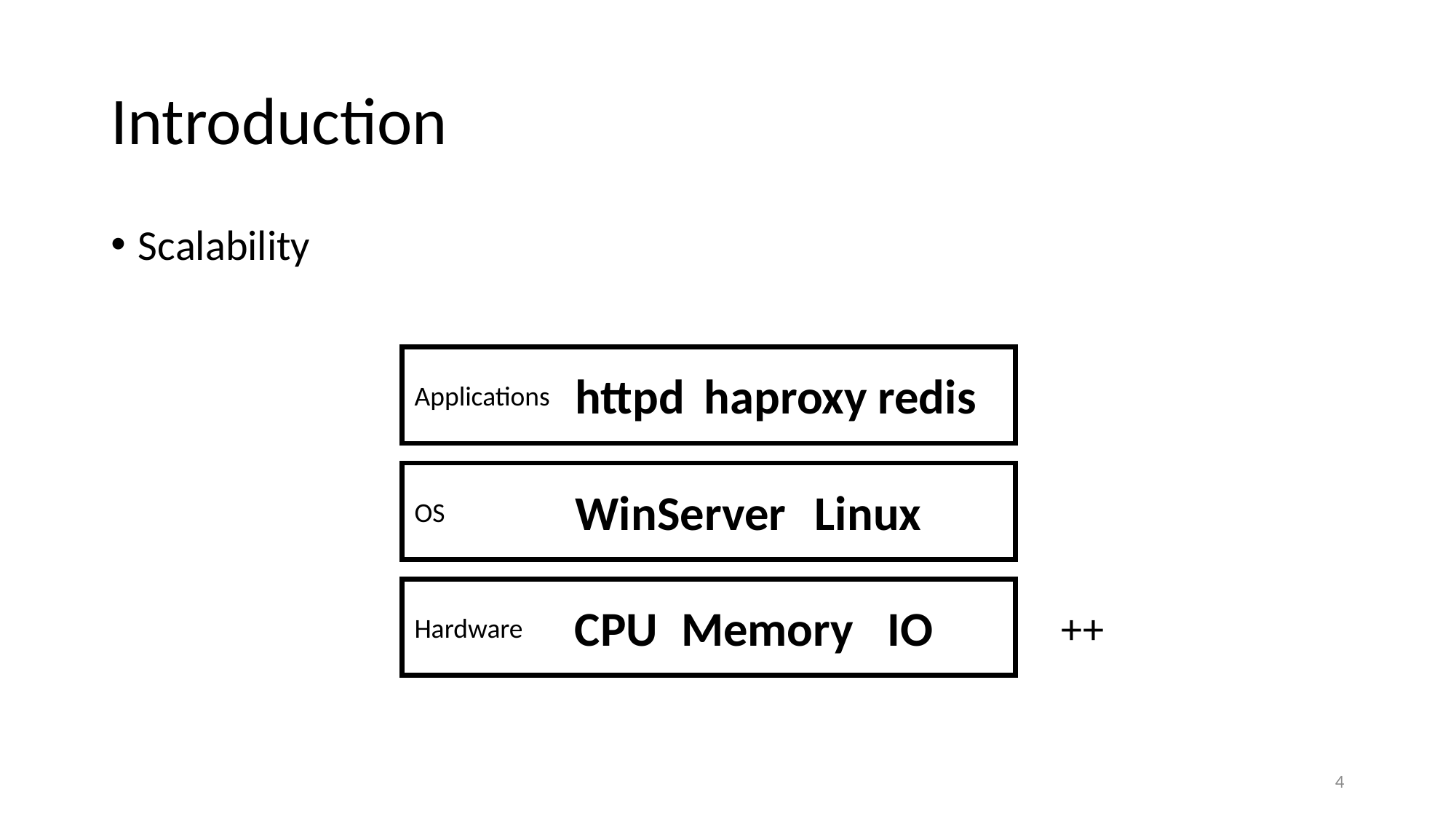

# Introduction
Scalability
Applications
httpd
haproxy
redis
OS
Linux
WinServer
Hardware
CPU
Memory
IO
++
4